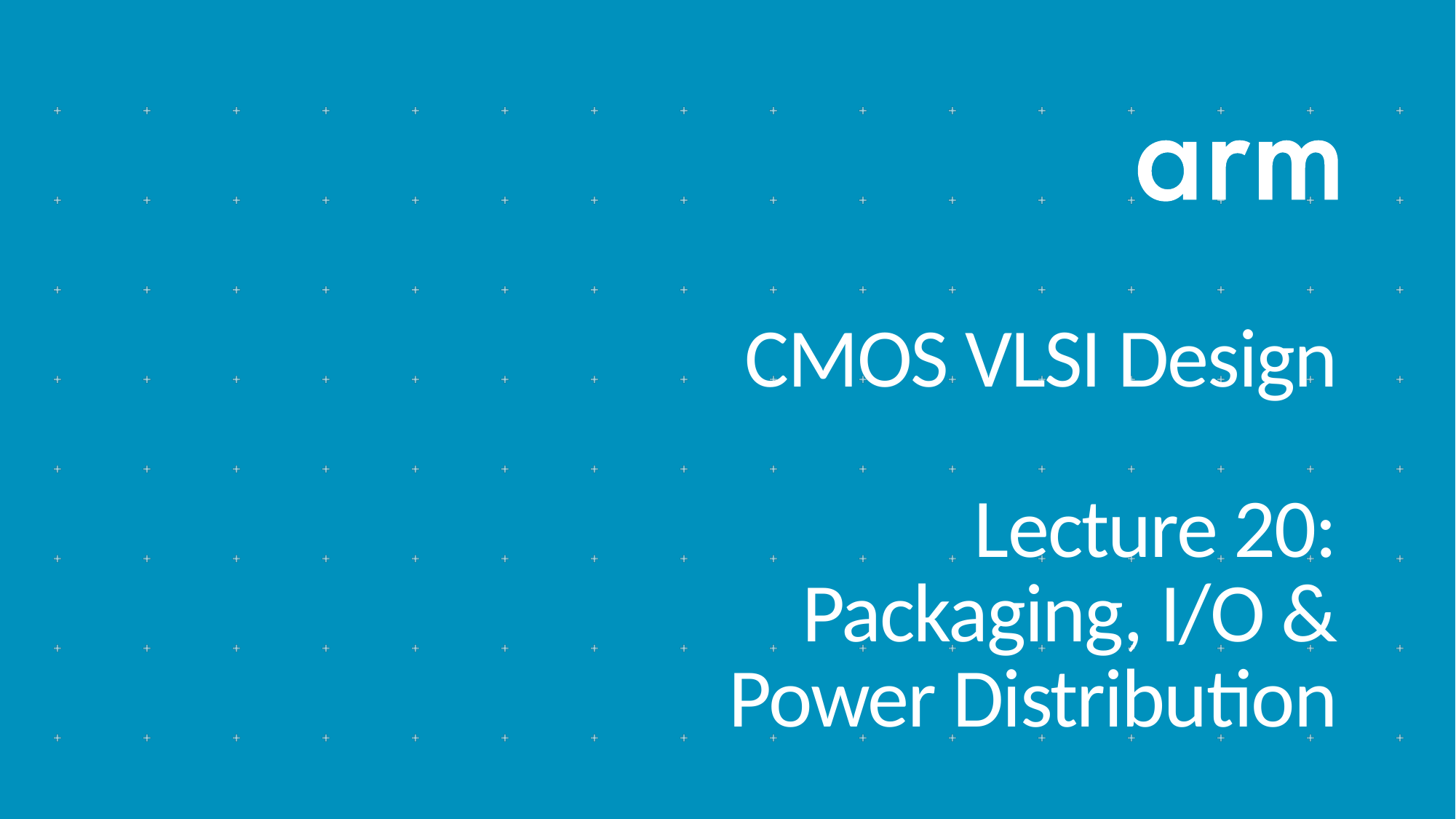

# CMOS VLSI Design Lecture 20: Packaging, I/O & Power Distribution